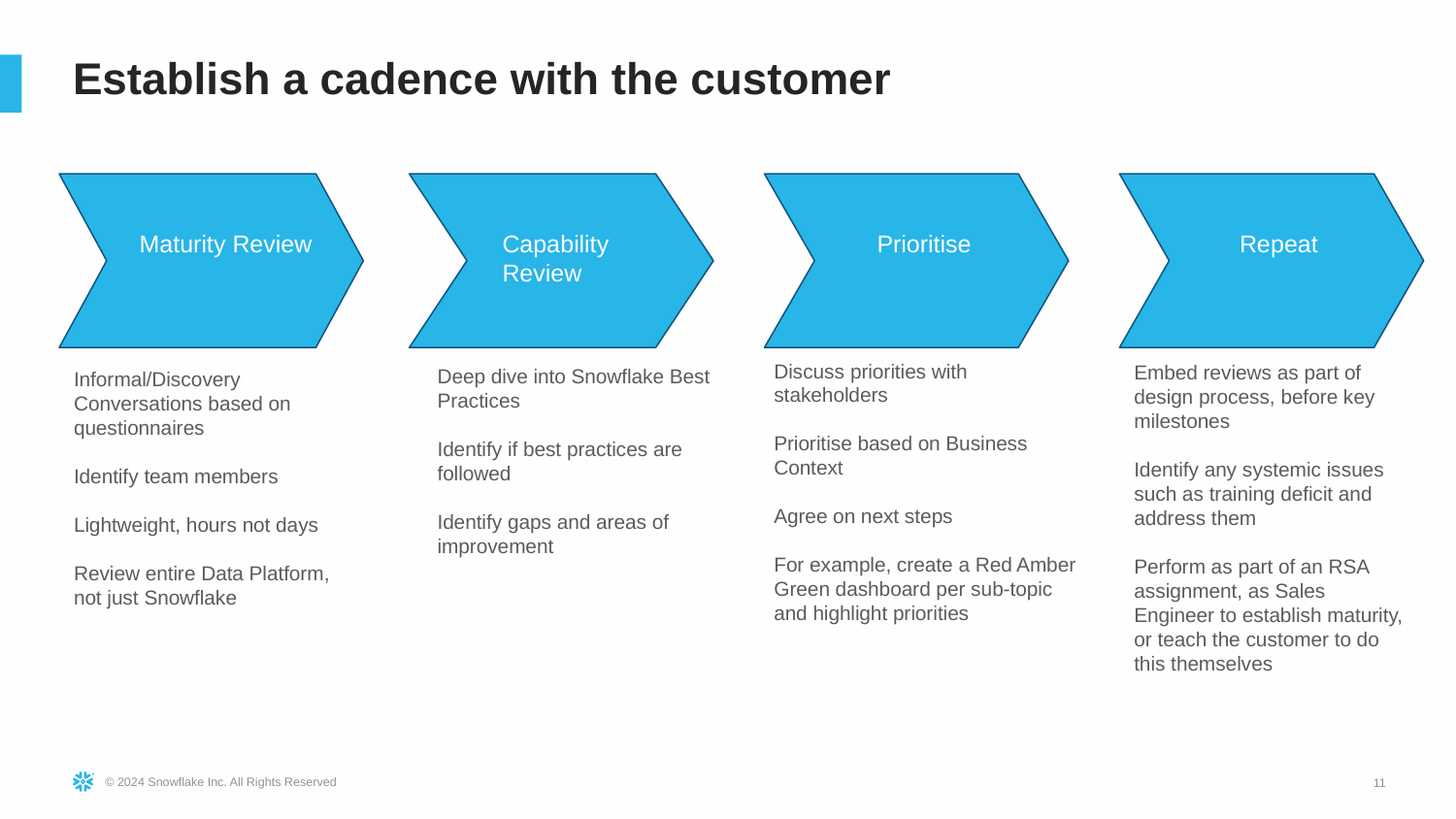

# Establish a cadence with the customer

Maturity Review
Capability
Review
Prioritise
Repeat
Discuss priorities with stakeholders

Prioritise based on Business Context

Agree on next steps

For example, create a Red Amber Green dashboard per sub-topic and highlight priorities
Embed reviews as part of design process, before key milestones

Identify any systemic issues such as training deficit and address them

Perform as part of an RSA assignment, as Sales Engineer to establish maturity, or teach the customer to do this themselves
Deep dive into Snowflake Best Practices

Identify if best practices are followed

Identify gaps and areas of improvement

Informal/Discovery Conversations based on questionnaires

Identify team members

Lightweight, hours not days

Review entire Data Platform, not just Snowflake

11